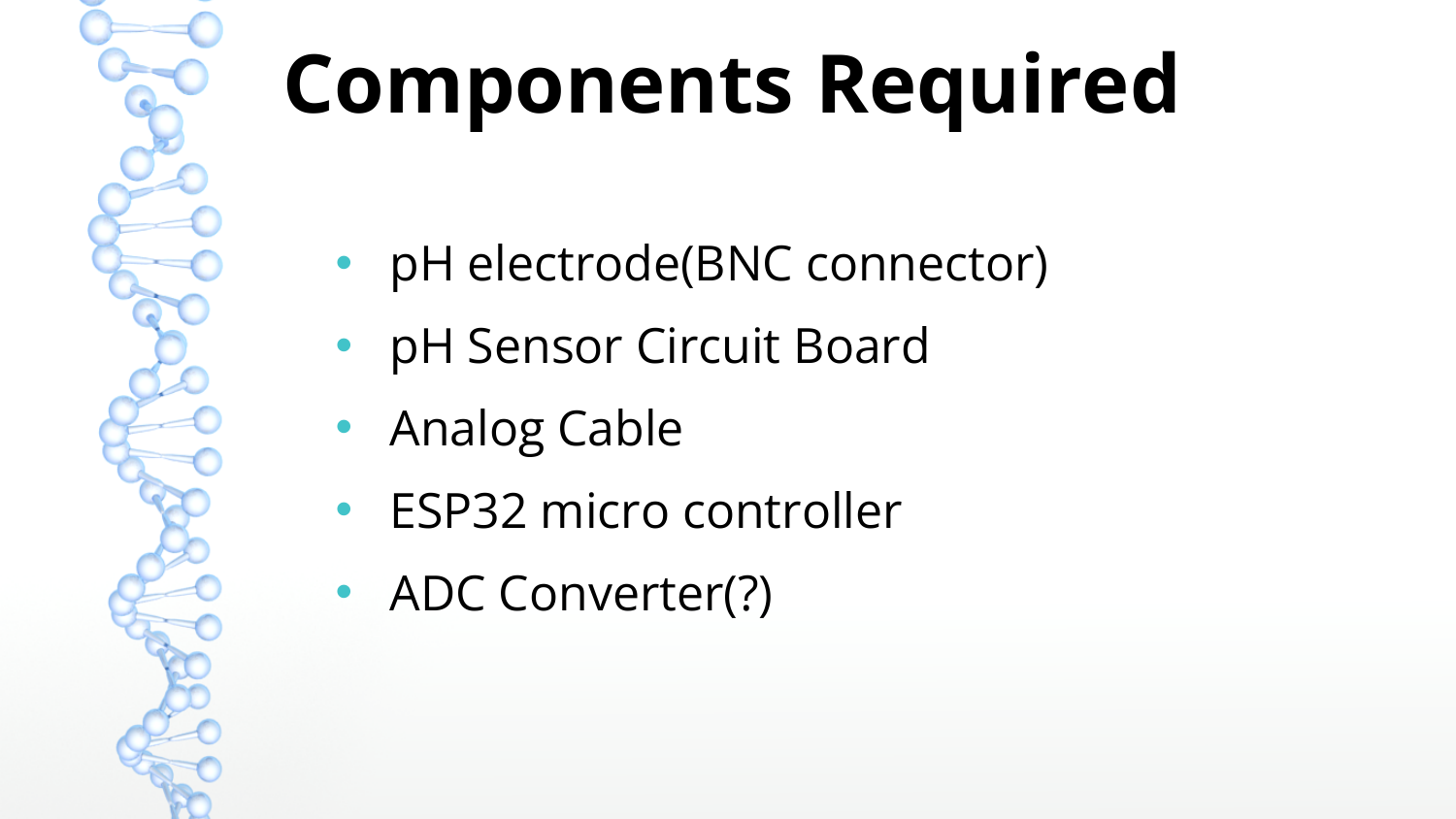

Components Required
pH electrode(BNC connector)
pH Sensor Circuit Board
Analog Cable
ESP32 micro controller
ADC Converter(?)